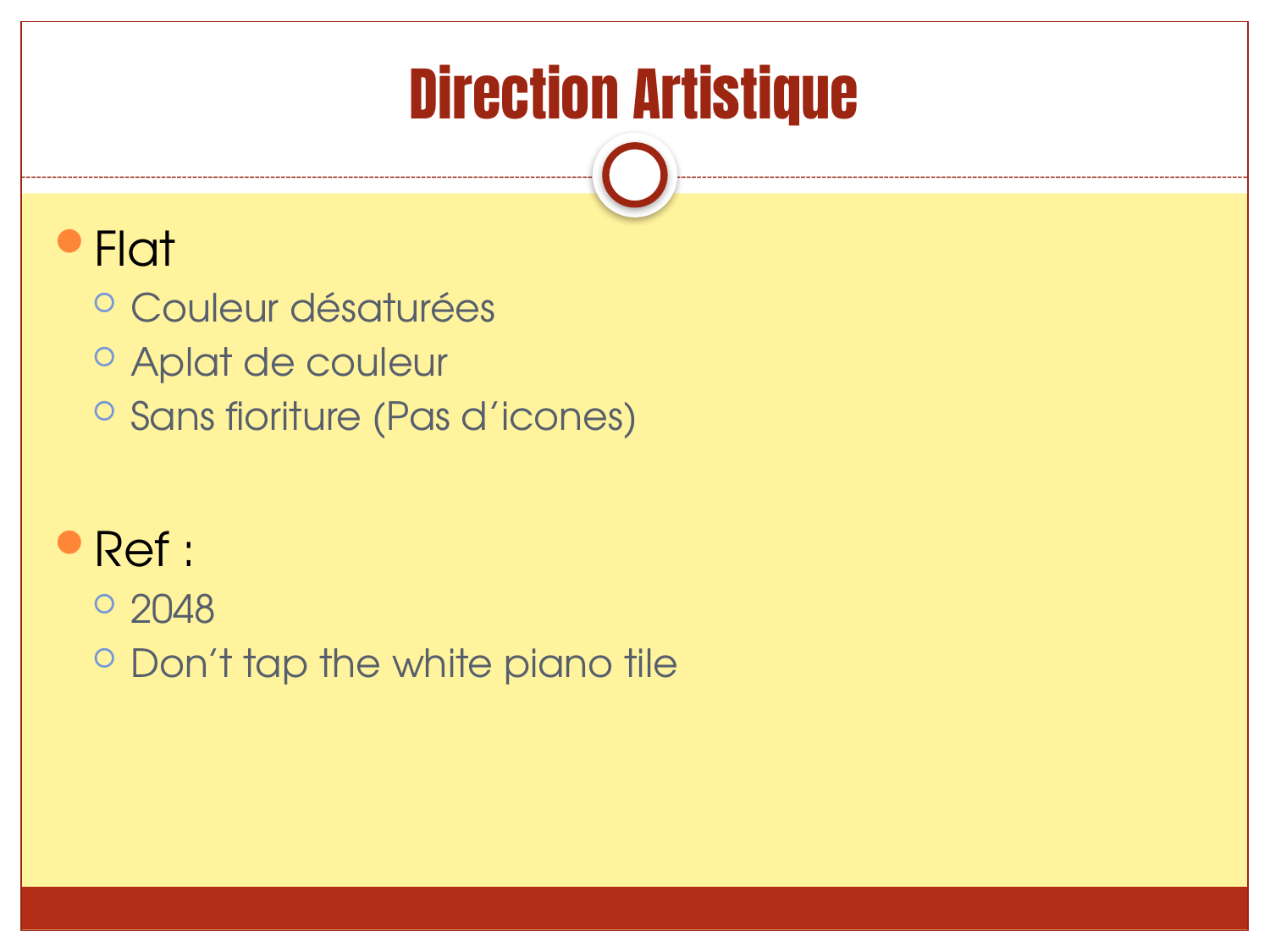

# Direction Artistique
Flat
Couleur désaturées
Aplat de couleur
Sans fioriture (Pas d’icones)

Ref :
2048
Don’t tap the white piano tile